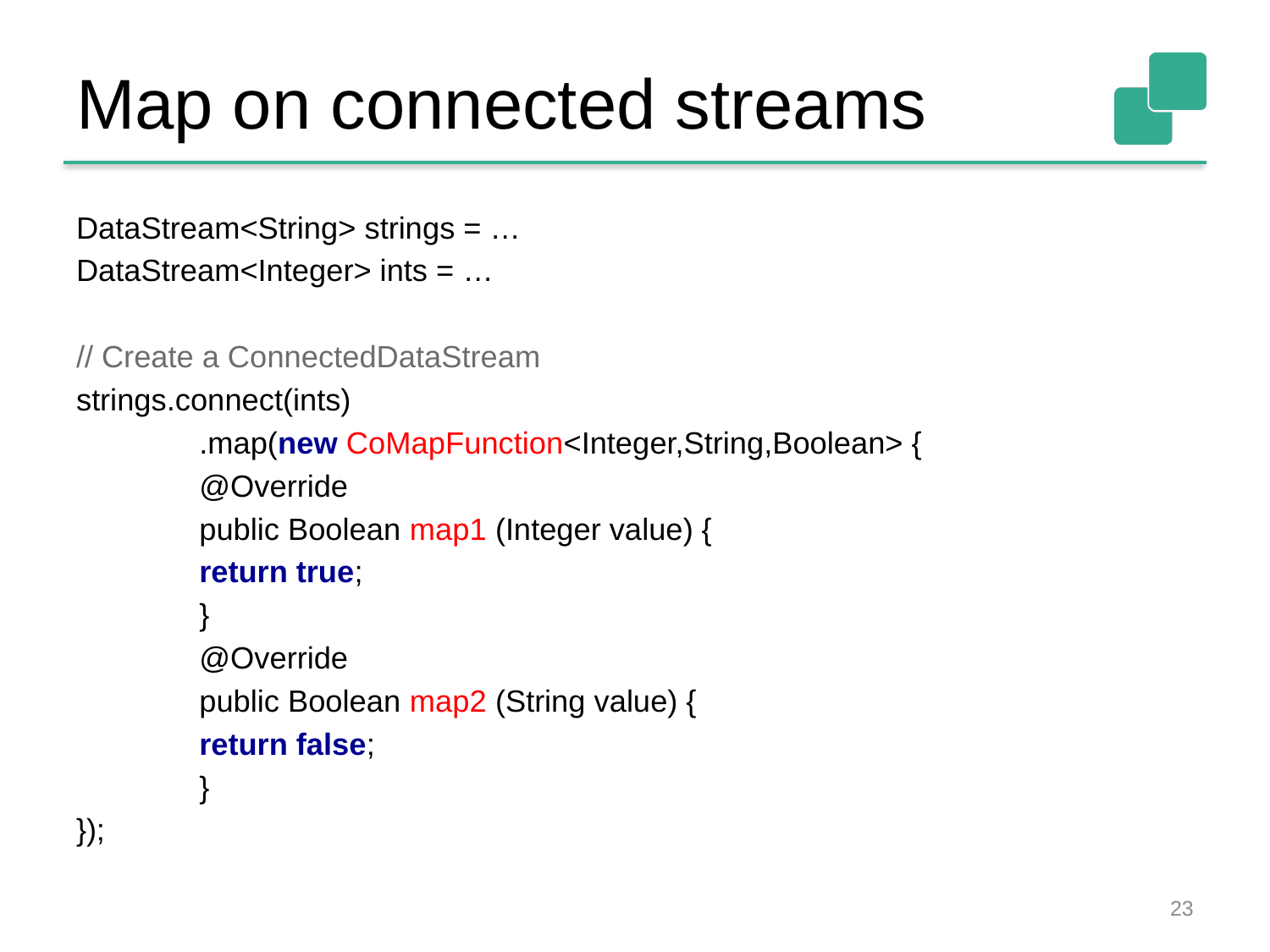

# Map on connected streams
DataStream<String> strings = …
DataStream<Integer> ints = …

// Create a ConnectedDataStream
strings.connect(ints)
	.map(new CoMapFunction<Integer,String,Boolean> {
		@Override
		public Boolean map1 (Integer value) {
			return true;
		}
		@Override
		public Boolean map2 (String value) {
			return false;
		}
});
23